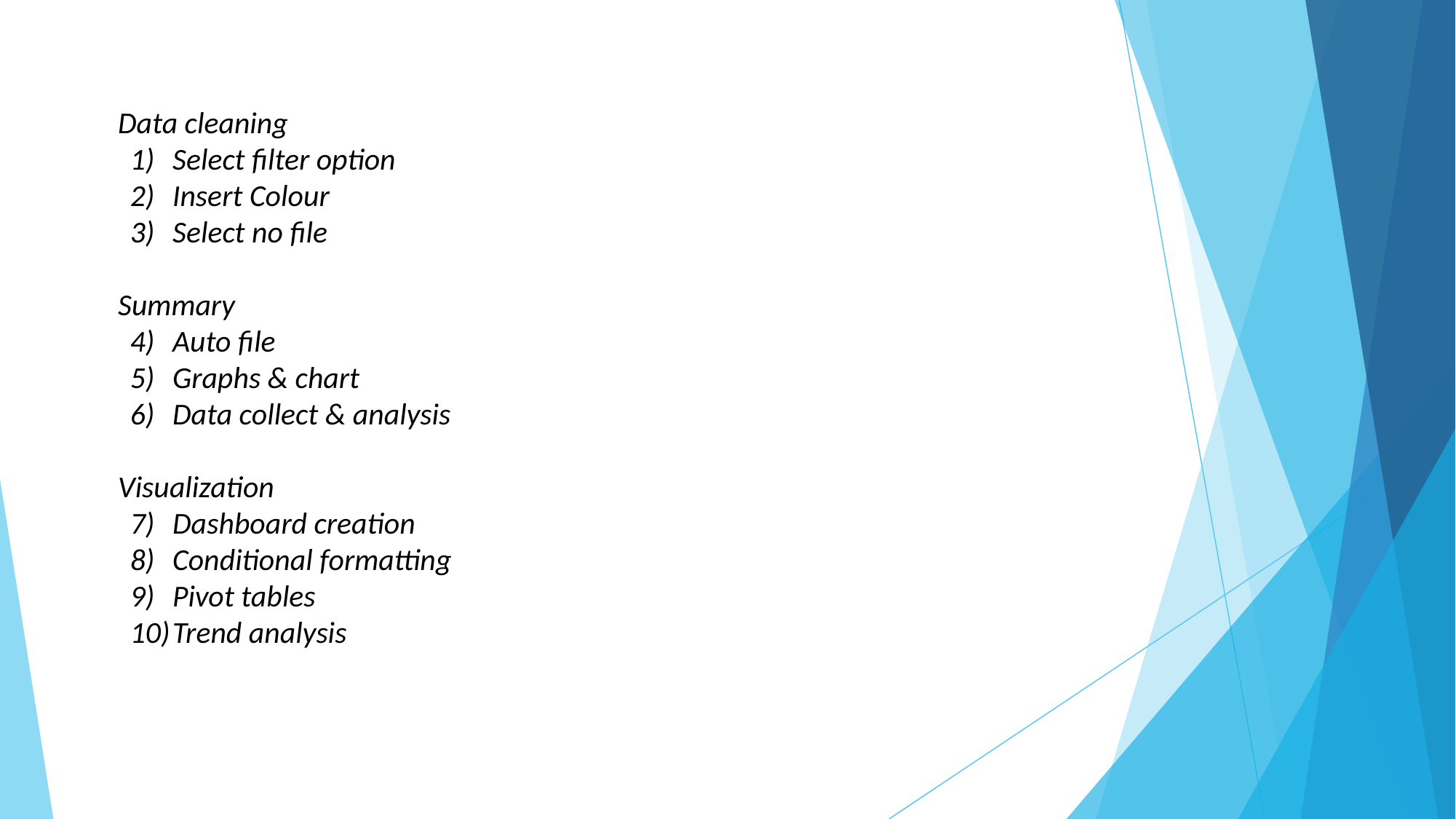

Data cleaning
Select filter option
Insert Colour
Select no file

Summary
Auto file
Graphs & chart
Data collect & analysis

Visualization
Dashboard creation
Conditional formatting
Pivot tables
Trend analysis